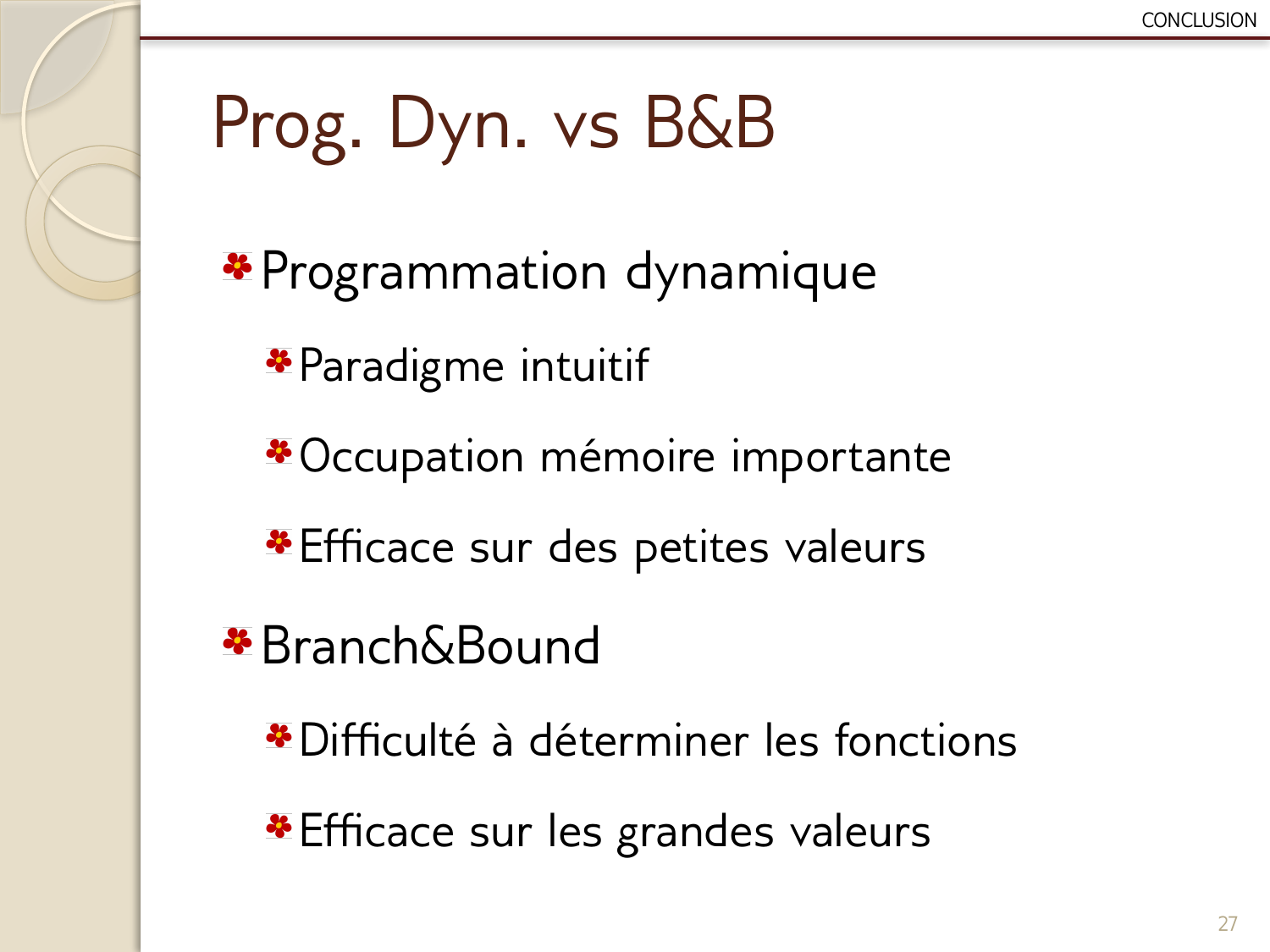

Conclusion
# Prog. Dyn. vs B&B
Programmation dynamique
Paradigme intuitif
Occupation mémoire importante
Efficace sur des petites valeurs
Branch&Bound
Difficulté à déterminer les fonctions
Efficace sur les grandes valeurs
27